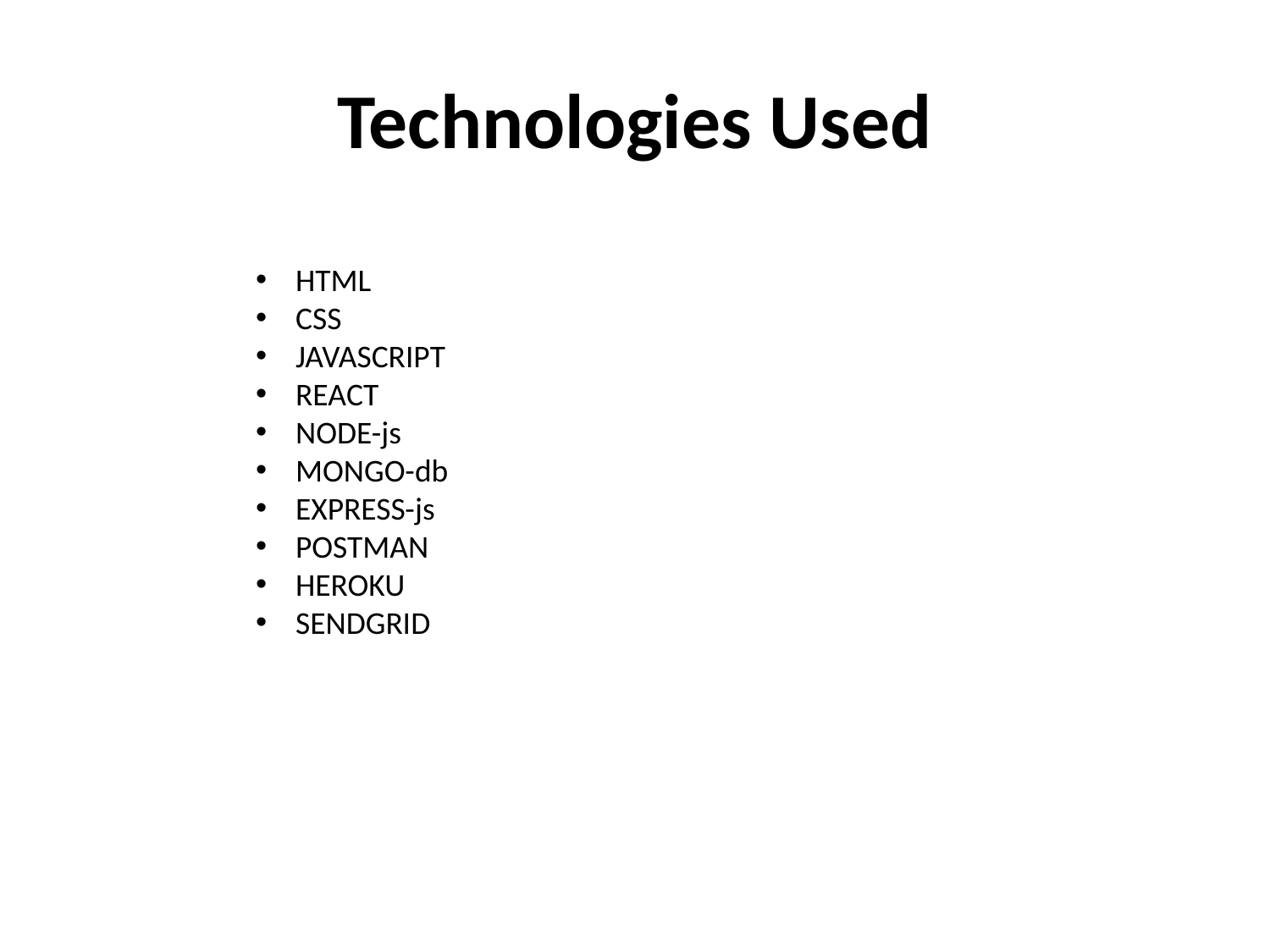

# Technologies Used
HTML
CSS
JAVASCRIPT
REACT
NODE-js
MONGO-db
EXPRESS-js
POSTMAN
HEROKU
SENDGRID